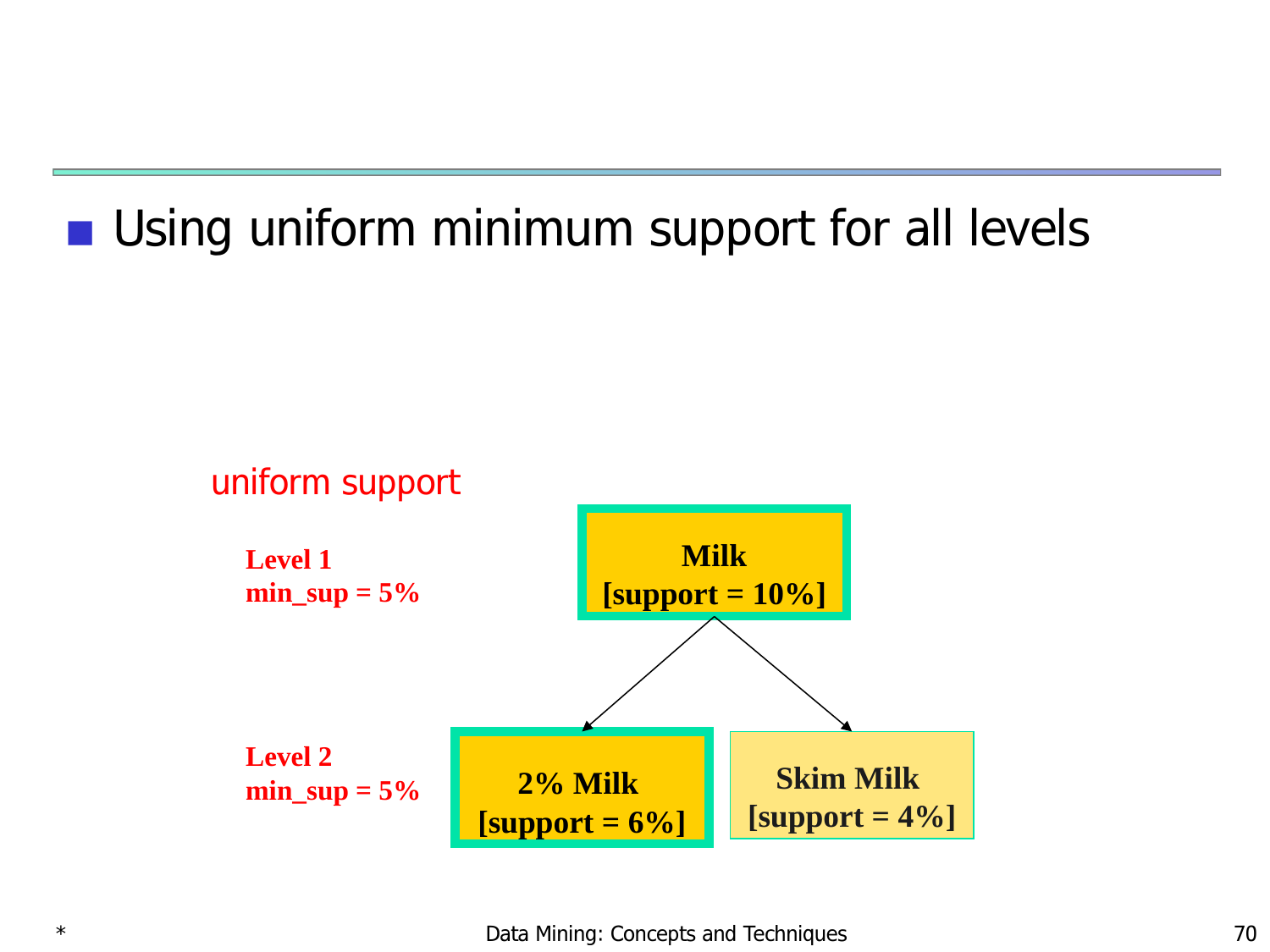

#
Using uniform minimum support for all levels
uniform support

Milk
[support = 10%]
Level 1
min_sup = 5%
Level 2
min_sup = 5%

2% Milk
[support = 6%]

Skim Milk
[support = 4%]
*
Data Mining: Concepts and Techniques
70